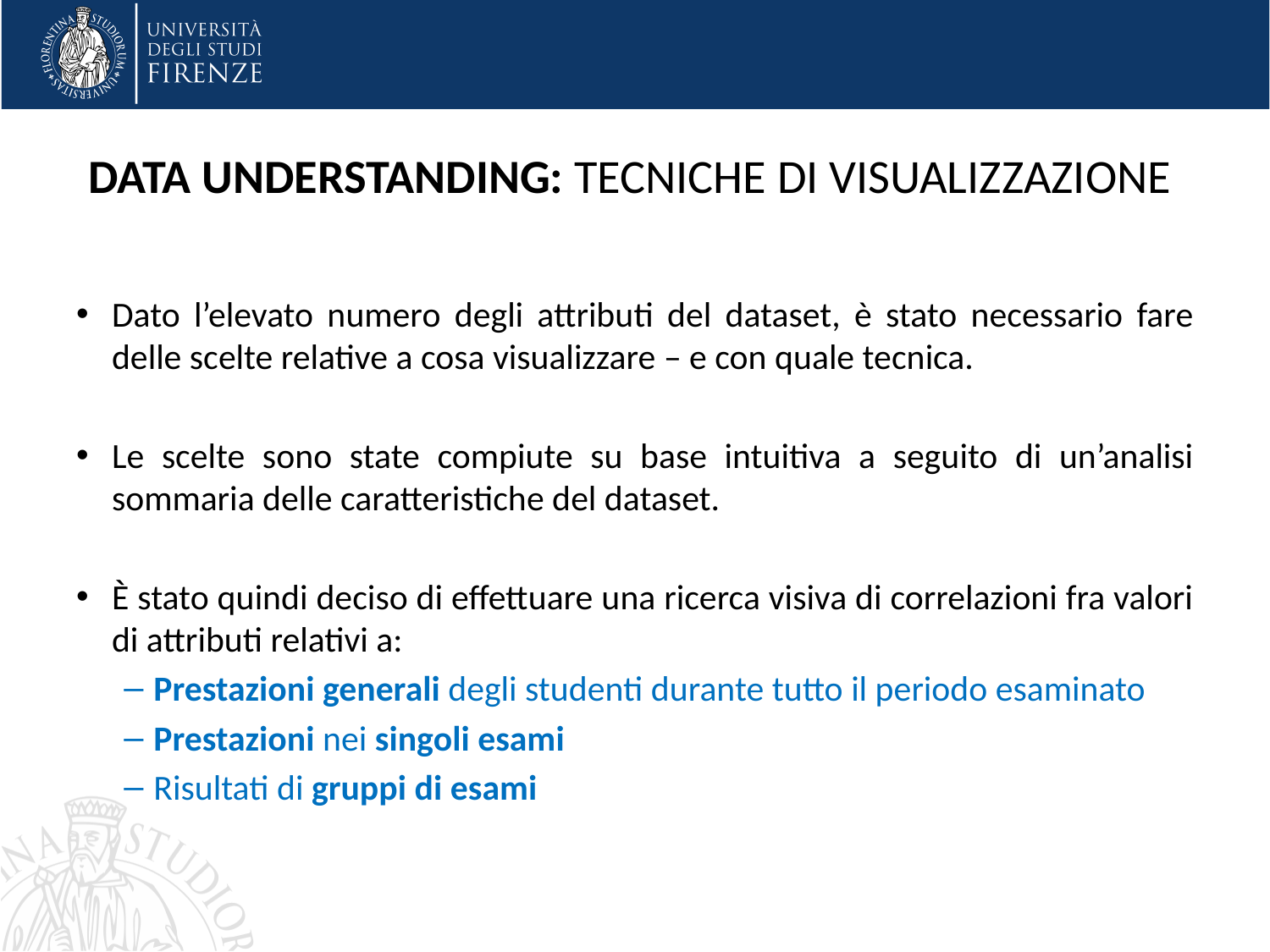

# DATA UNDERSTANDING: TECNICHE DI VISUALIZZAZIONE
Dato l’elevato numero degli attributi del dataset, è stato necessario fare delle scelte relative a cosa visualizzare – e con quale tecnica.

Le scelte sono state compiute su base intuitiva a seguito di un’analisi sommaria delle caratteristiche del dataset.

È stato quindi deciso di effettuare una ricerca visiva di correlazioni fra valori di attributi relativi a:
Prestazioni generali degli studenti durante tutto il periodo esaminato
Prestazioni nei singoli esami
Risultati di gruppi di esami